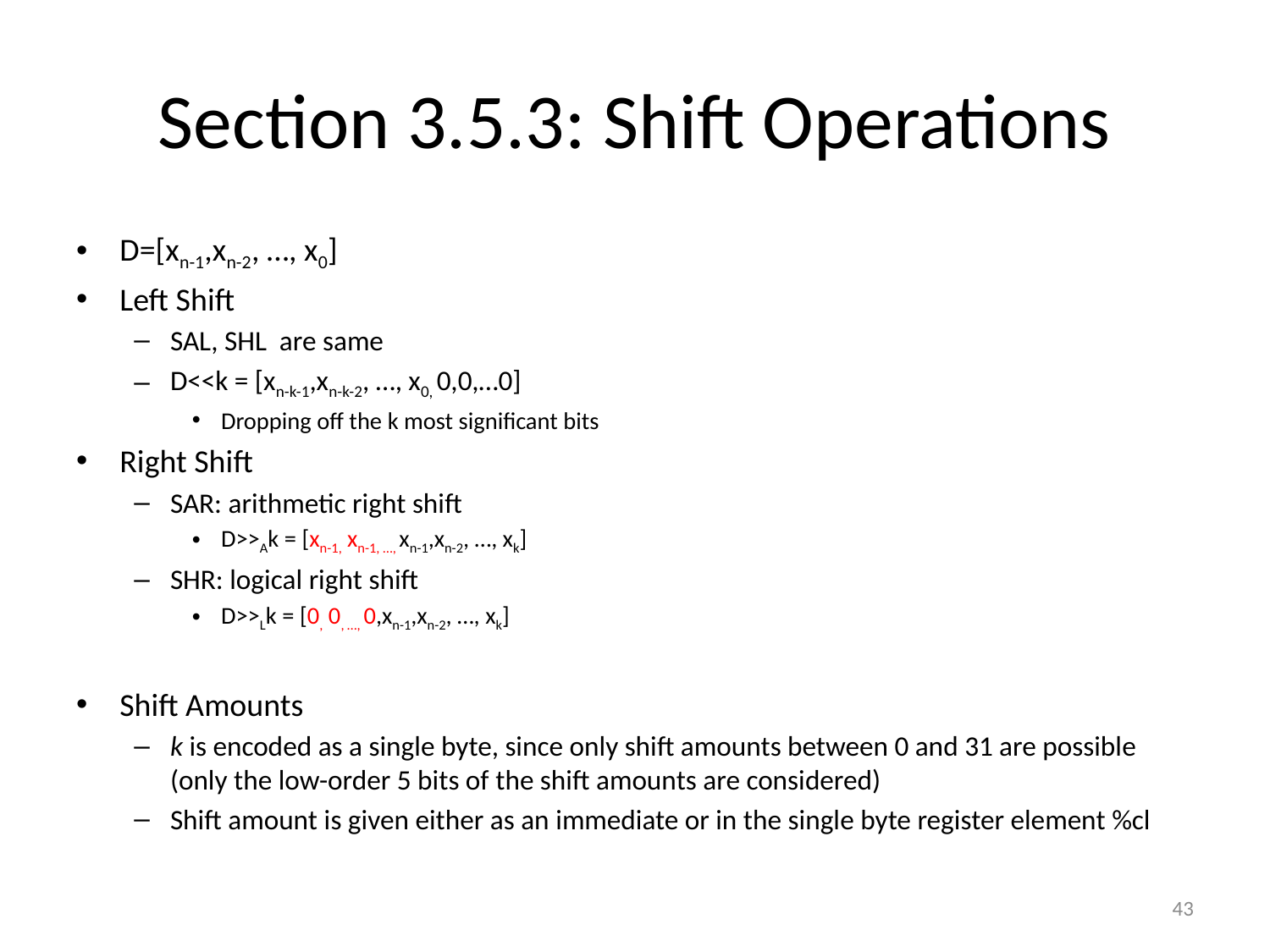

# Section 3.5.3: Shift Operations
D=[xn-1,xn-2, …, x0]
Left Shift
SAL, SHL  are same
D<<k = [xn-k-1,xn-k-2, …, x0, 0,0,…0]
Dropping off the k most significant bits
Right Shift
SAR: arithmetic right shift
D>>Ak = [xn-1, xn-1, …, xn-1,xn-2, …, xk]
SHR: logical right shift
D>>Lk = [0, 0, …, 0,xn-1,xn-2, …, xk]

Shift Amounts
k is encoded as a single byte, since only shift amounts between 0 and 31 are possible (only the low-order 5 bits of the shift amounts are considered)
Shift amount is given either as an immediate or in the single byte register element %cl

43